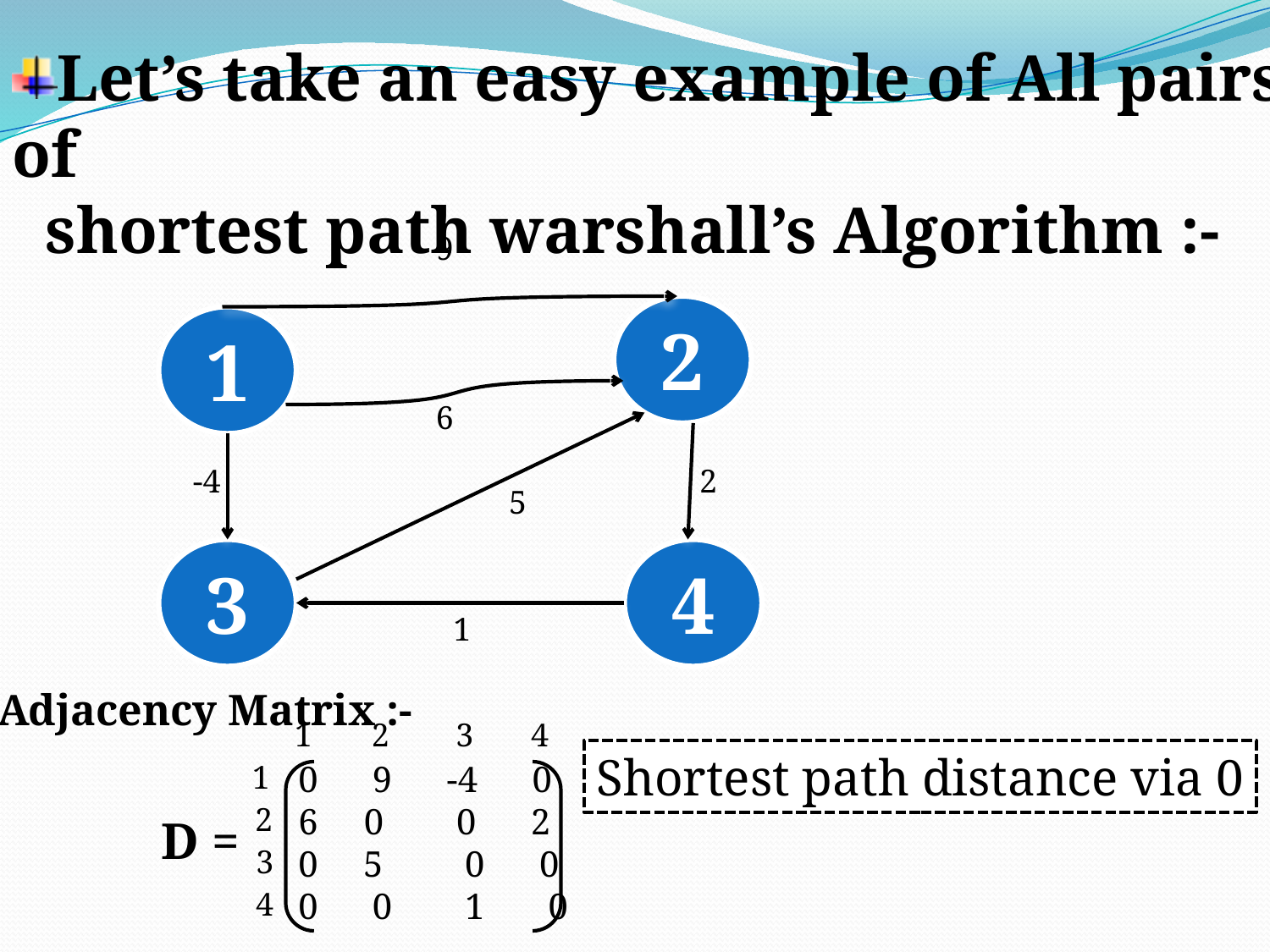

Let’s take an easy example of All pairs of
  shortest path warshall’s Algorithm :-
9
2
1
6
-4
2
5
3
4
1
Adjacency Matrix :-
1
2
3
4
Shortest path distance via 0
1
0      9      -4      0
  0        0      2
0     5         0      0
0      0        1       0

2
D =
3
4